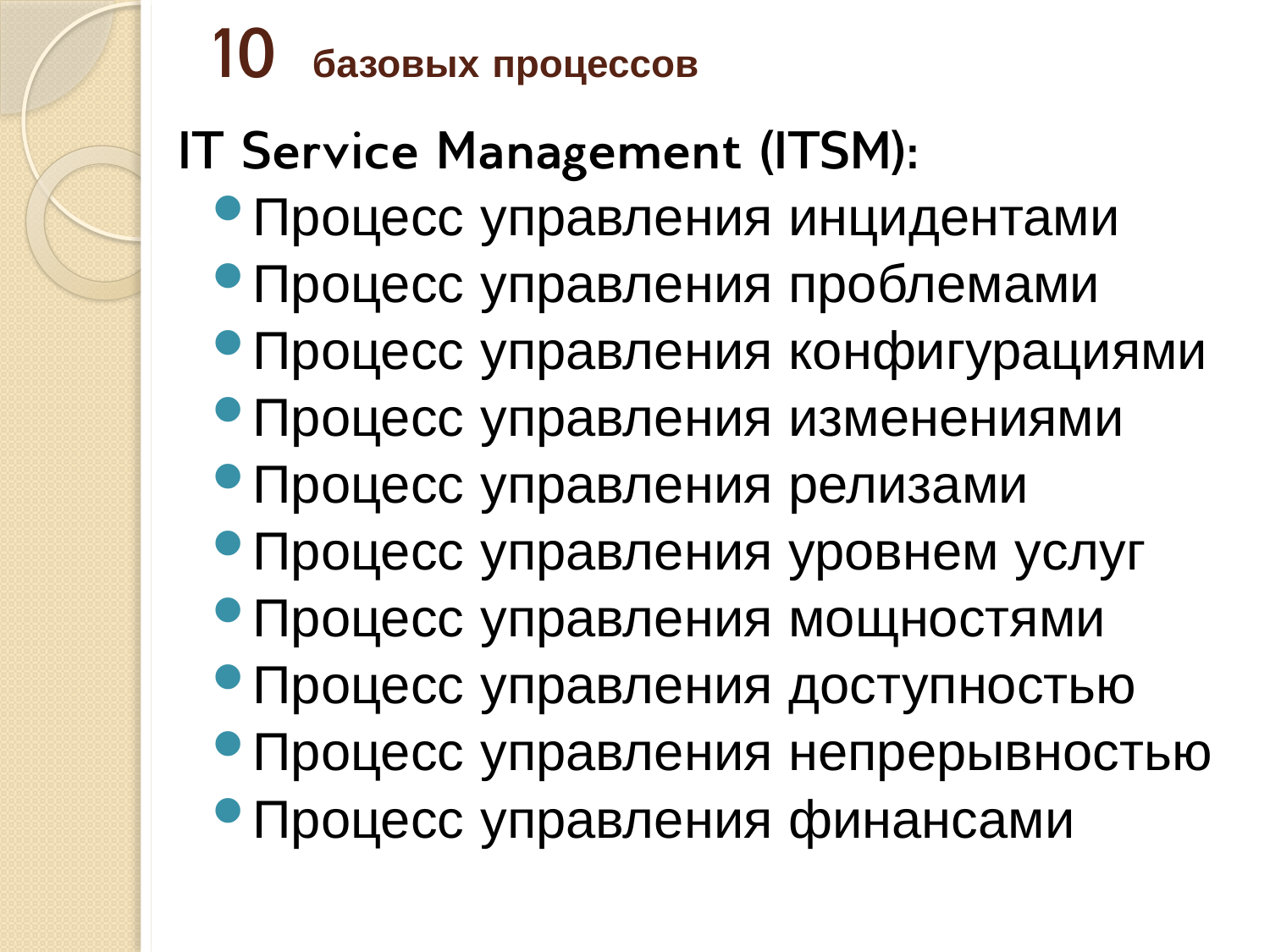

# 10  базовых процессов
IT Service Management (ITSM):
Процесс управления инцидентами
Процесс управления проблемами
Процесс управления конфигурациями
Процесс управления изменениями
Процесс управления релизами
Процесс управления уровнем услуг
Процесс управления мощностями
Процесс управления доступностью
Процесс управления непрерывностью
Процесс управления финансами